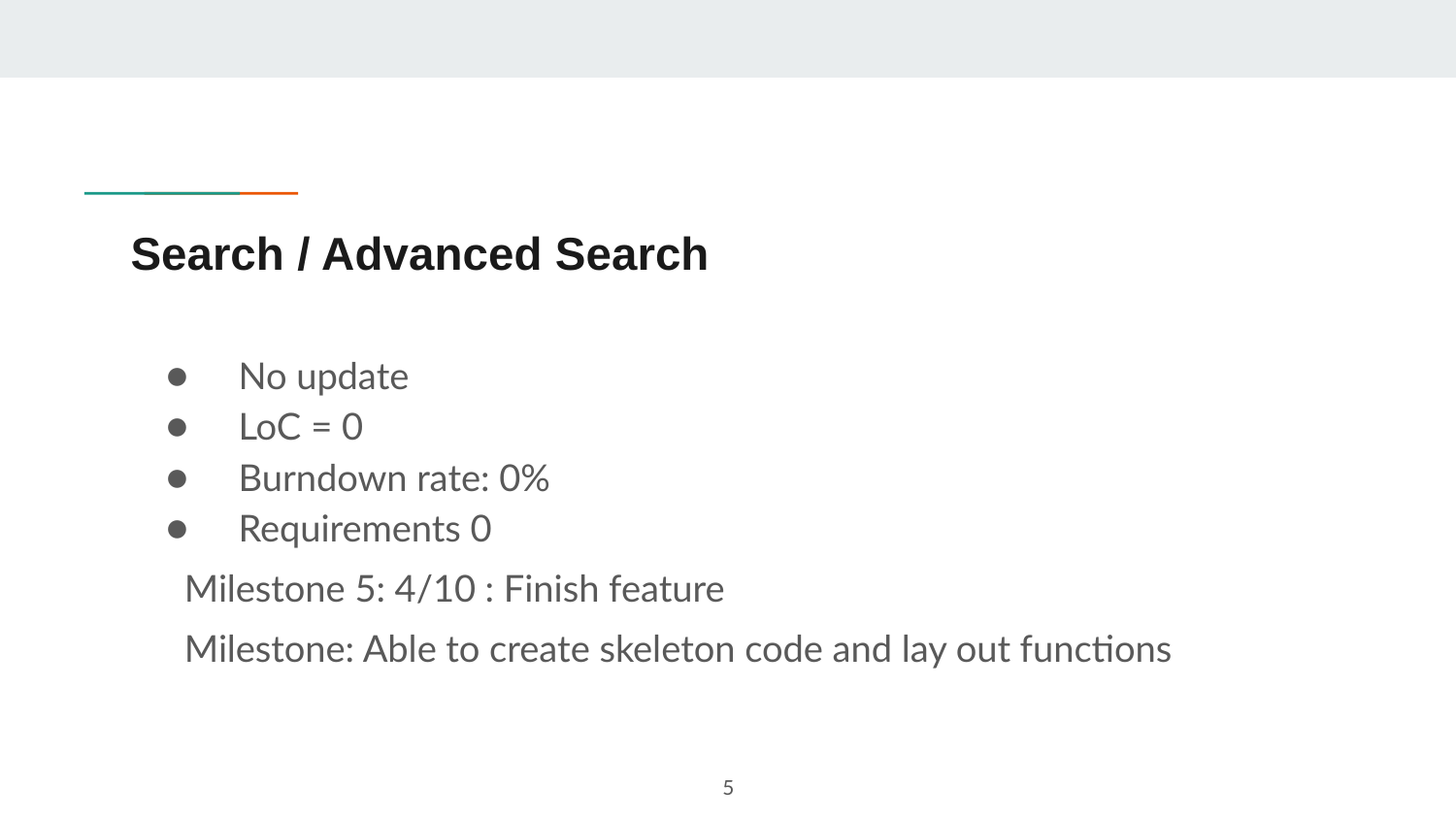

# Search / Advanced Search

No update
LoC = 0
Burndown rate: 0%
Requirements 0
	Milestone 5: 4/10 : Finish feature
	Milestone: Able to create skeleton code and lay out functions

5